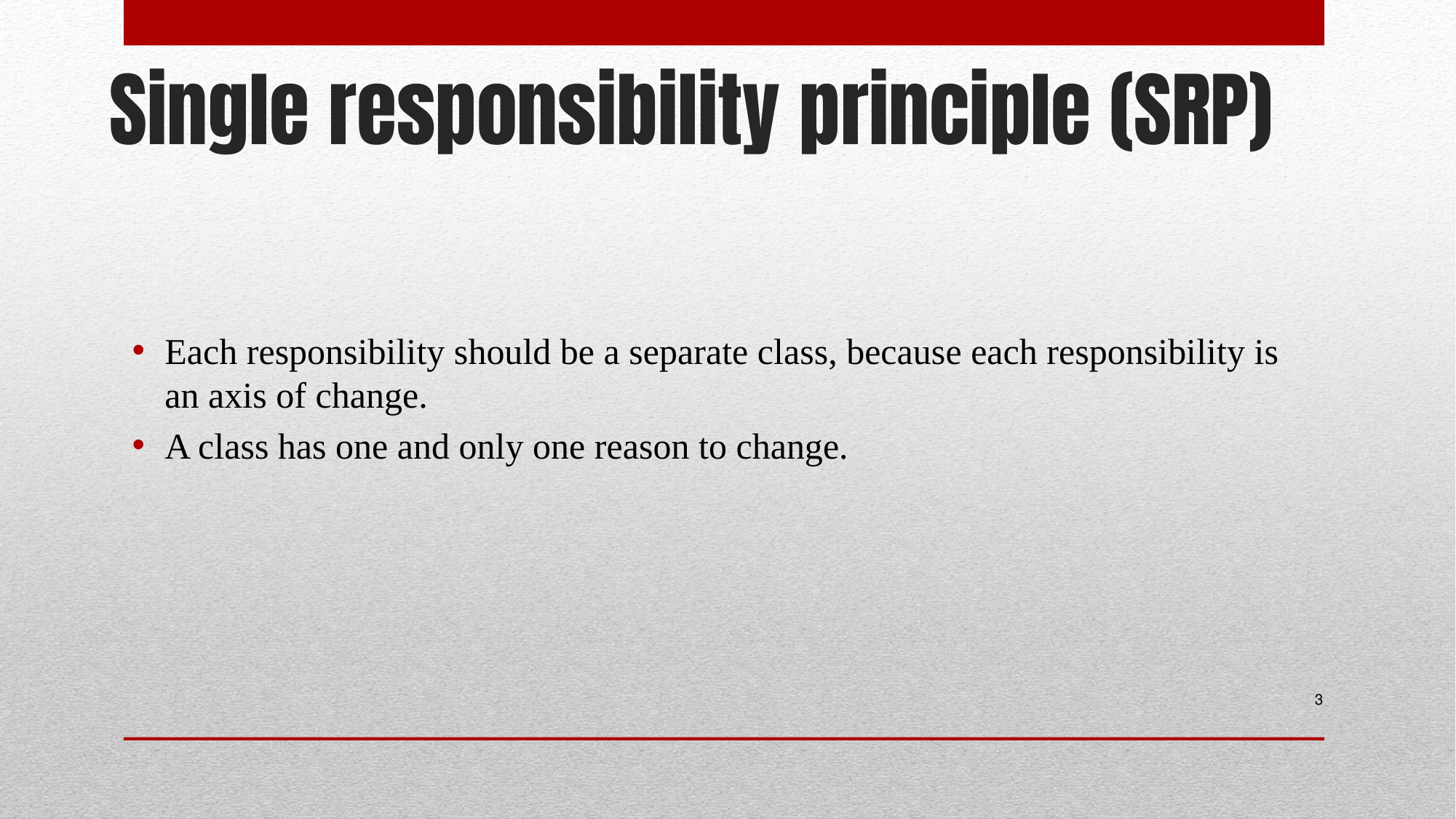

# Single responsibility principle (SRP)
Each responsibility should be a separate class, because each responsibility is an axis of change.
A class has one and only one reason to change.

3